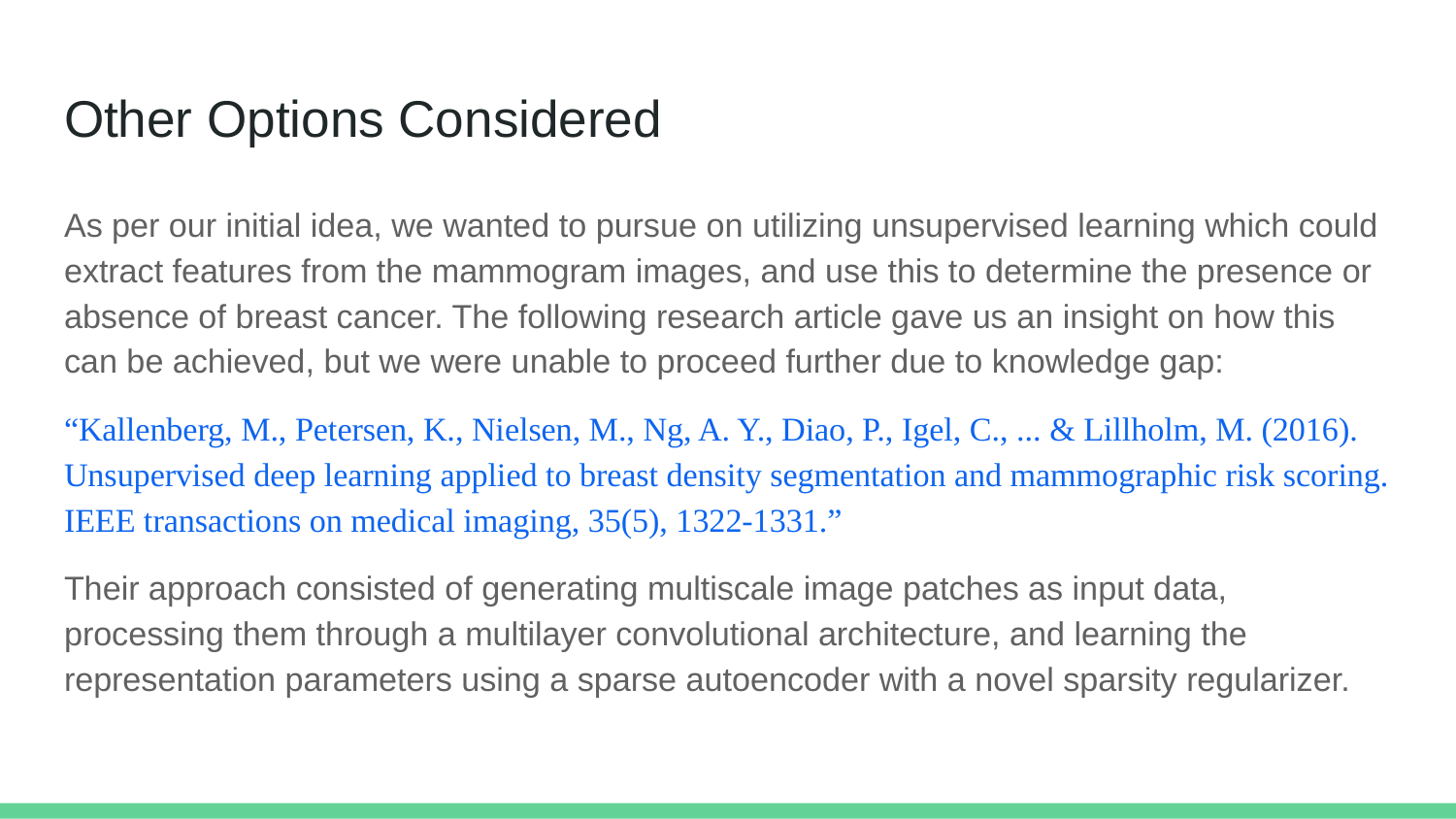

# Other Options Considered
As per our initial idea, we wanted to pursue on utilizing unsupervised learning which could extract features from the mammogram images, and use this to determine the presence or absence of breast cancer. The following research article gave us an insight on how this can be achieved, but we were unable to proceed further due to knowledge gap:
“Kallenberg, M., Petersen, K., Nielsen, M., Ng, A. Y., Diao, P., Igel, C., ... & Lillholm, M. (2016). Unsupervised deep learning applied to breast density segmentation and mammographic risk scoring. IEEE transactions on medical imaging, 35(5), 1322-1331.”
Their approach consisted of generating multiscale image patches as input data, processing them through a multilayer convolutional architecture, and learning the representation parameters using a sparse autoencoder with a novel sparsity regularizer.